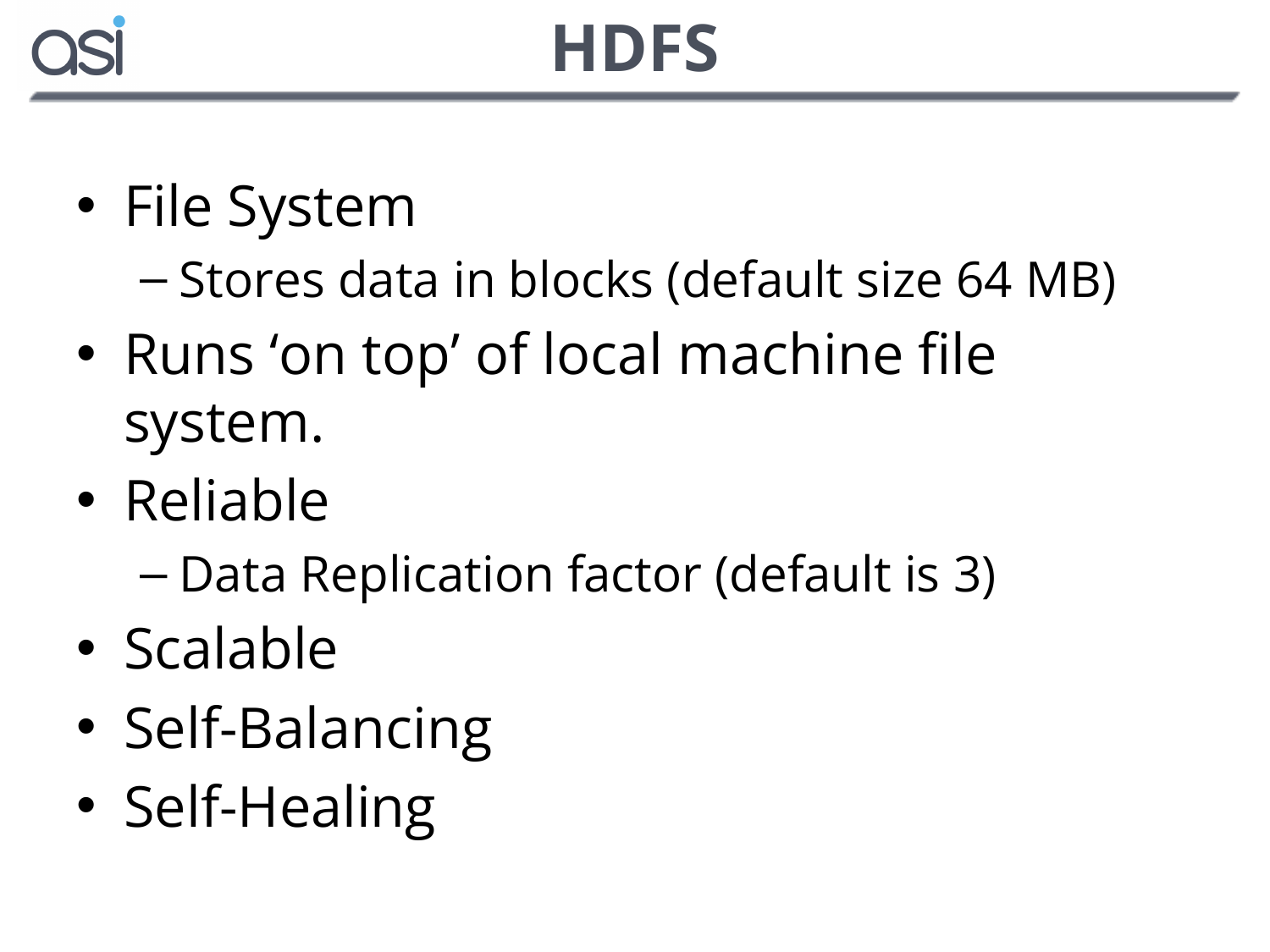

# HDFS
File System
Stores data in blocks (default size 64 MB)
Runs ‘on top’ of local machine file system.
Reliable
Data Replication factor (default is 3)
Scalable
Self-Balancing
Self-Healing